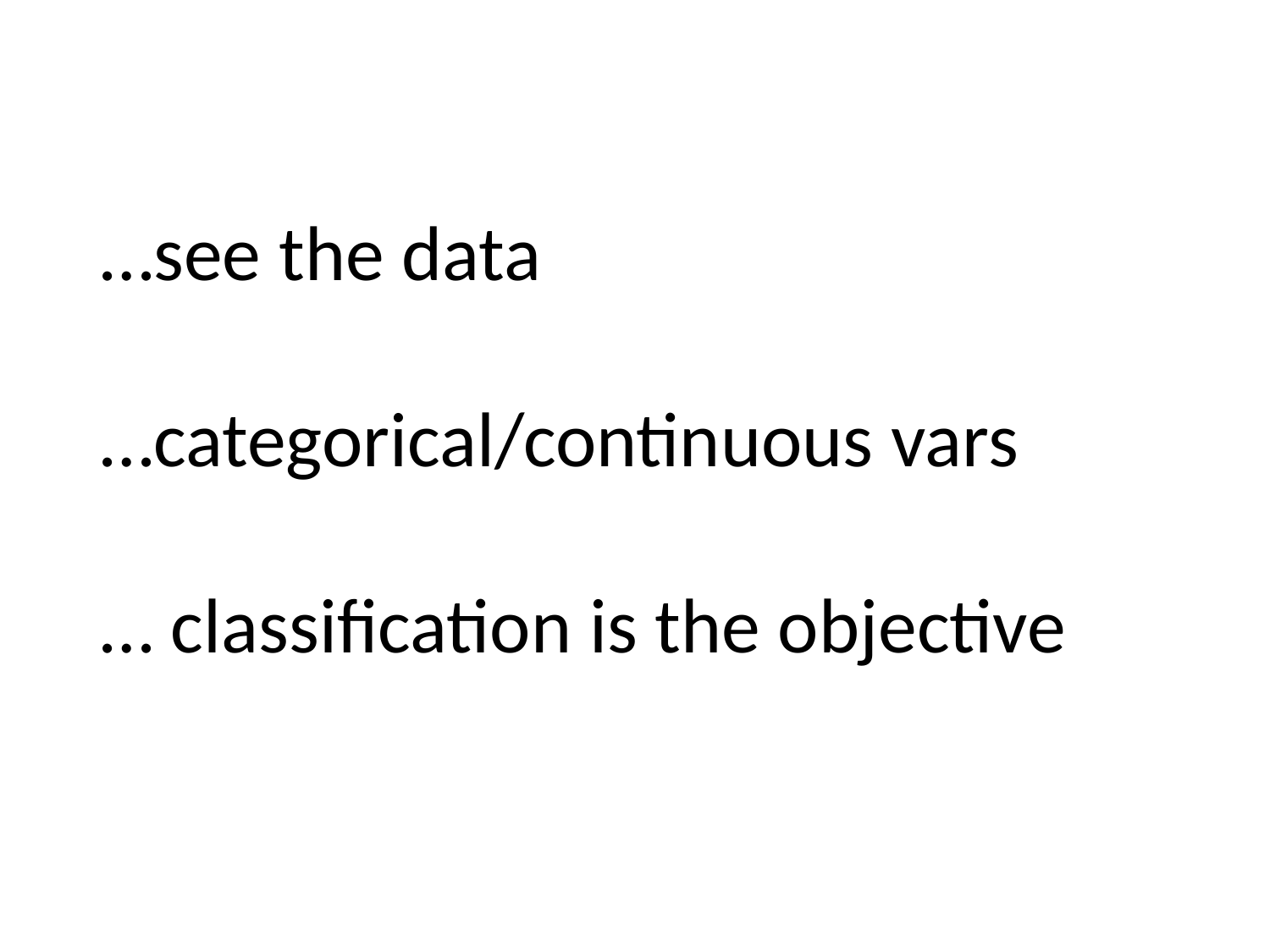

# …see the data …categorical/continuous vars … classification is the objective